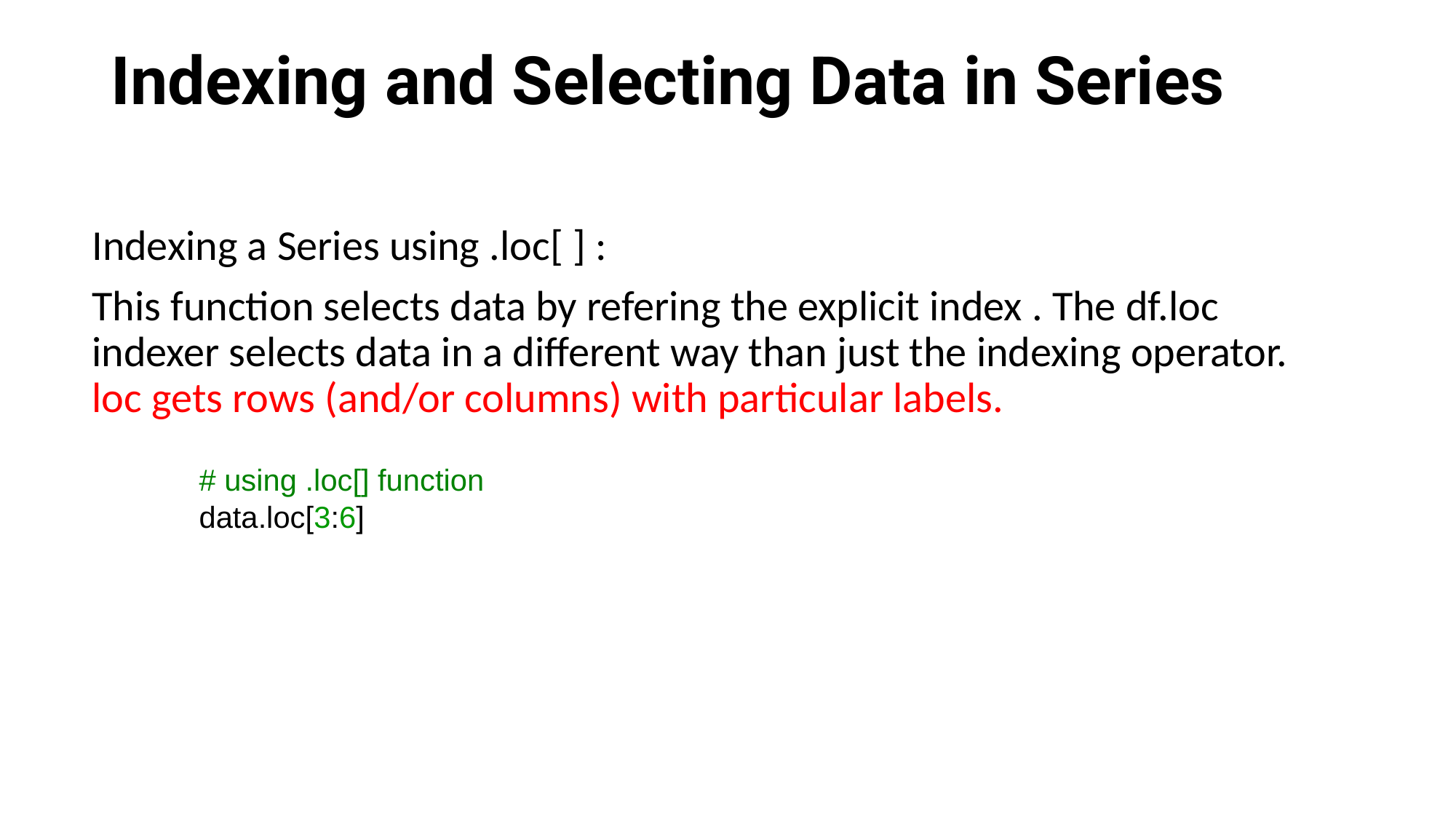

# Indexing and Selecting Data in Series
Indexing a Series using .loc[ ] :
This function selects data by refering the explicit index . The df.loc indexer selects data in a different way than just the indexing operator. loc gets rows (and/or columns) with particular labels.
# using .loc[] function
data.loc[3:6]